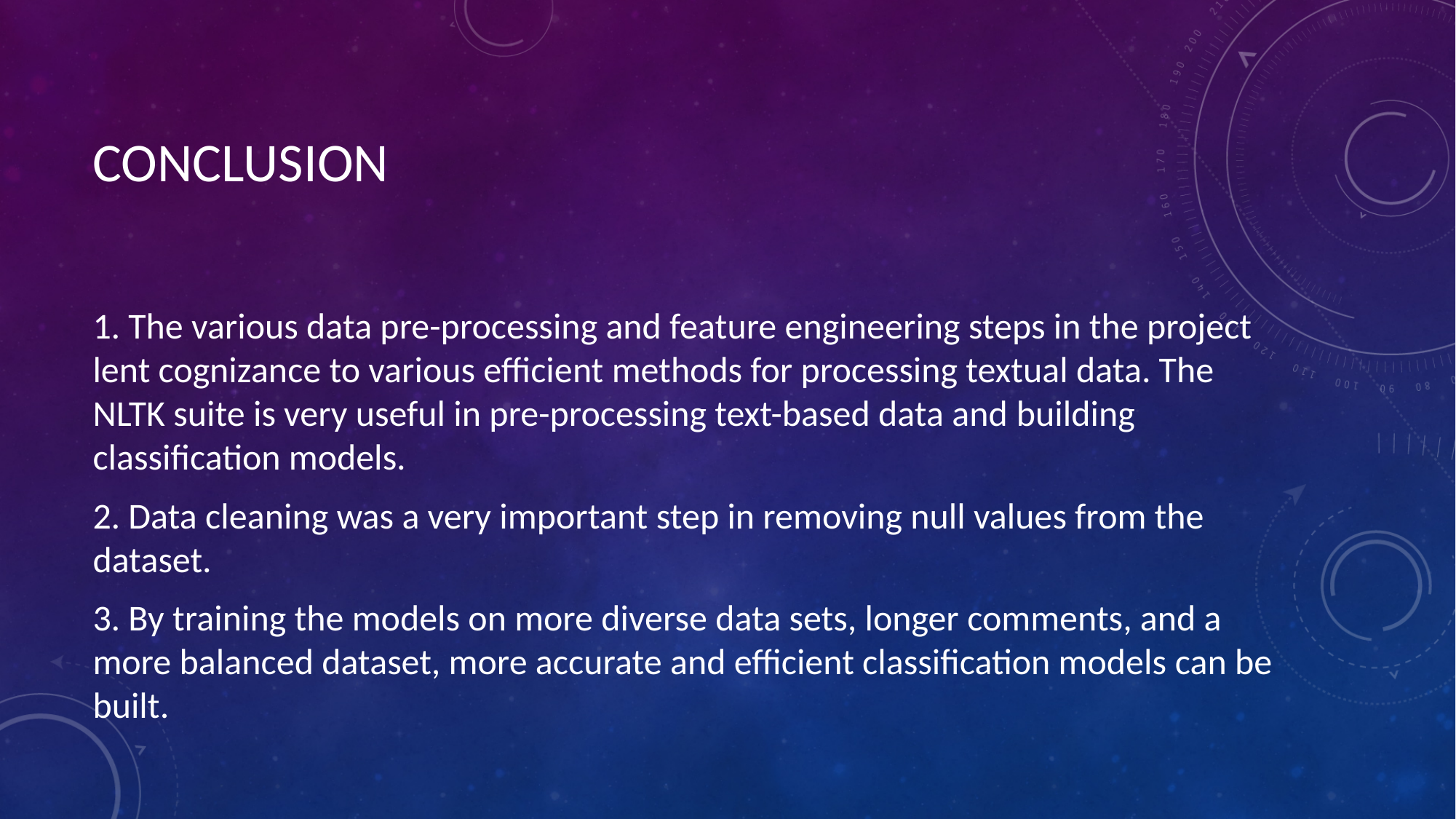

# conclusion
1. The various data pre-processing and feature engineering steps in the project lent cognizance to various efficient methods for processing textual data. The NLTK suite is very useful in pre-processing text-based data and building classification models.
2. Data cleaning was a very important step in removing null values from the dataset.
3. By training the models on more diverse data sets, longer comments, and a more balanced dataset, more accurate and efficient classification models can be built.